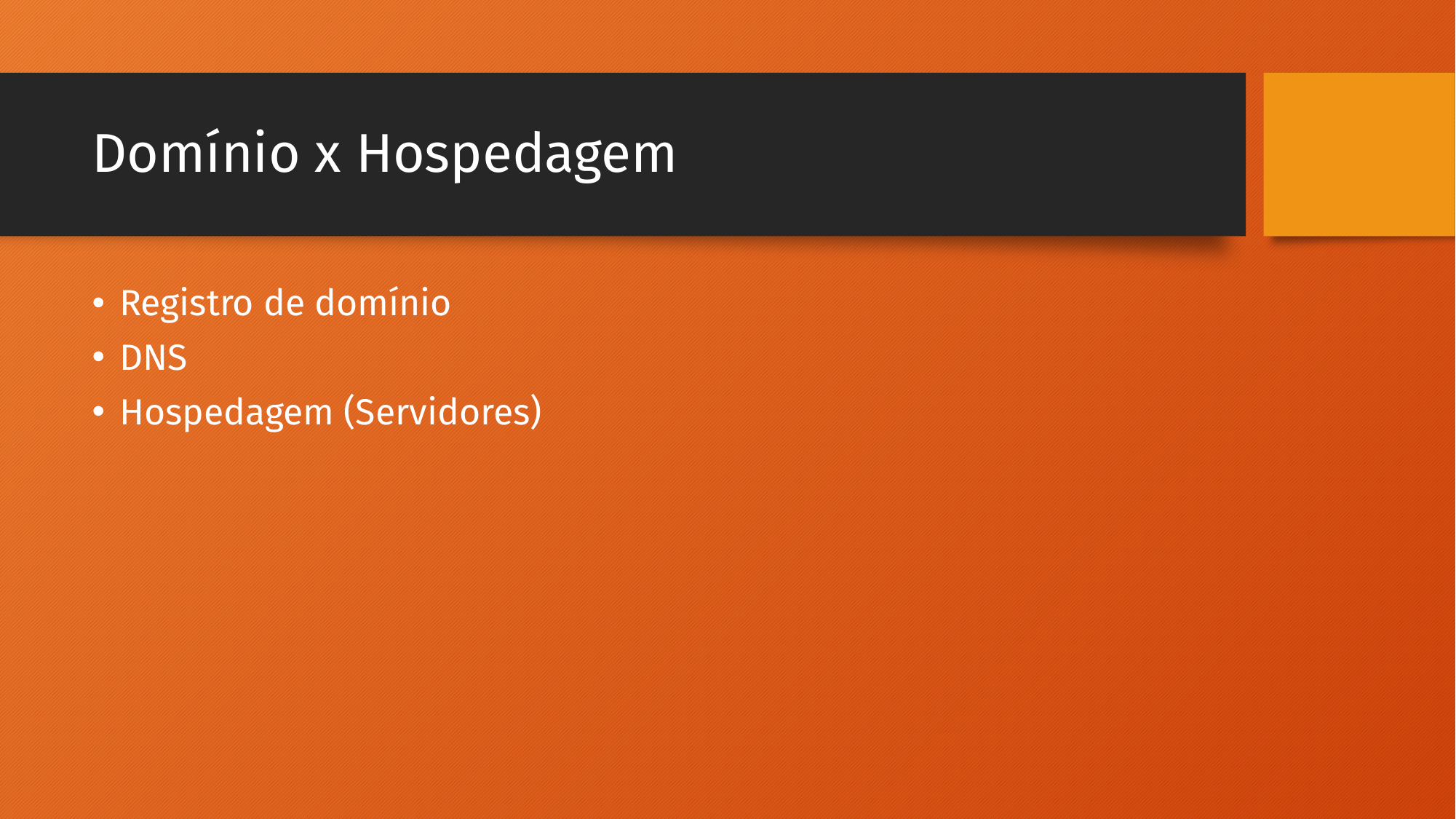

# Domínio x Hospedagem
Registro de domínio
DNS
Hospedagem (Servidores)